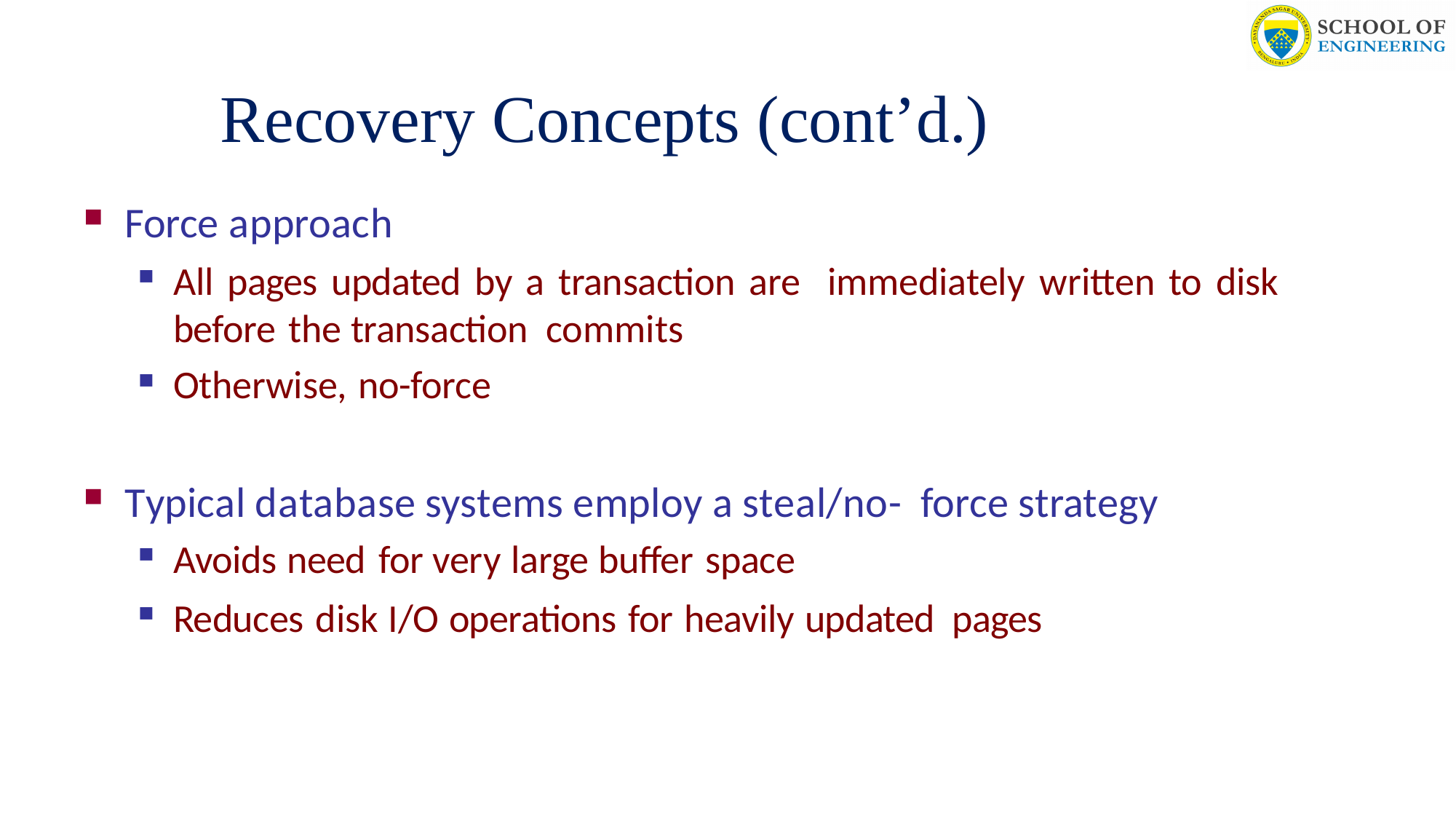

# Recovery Concepts (cont’d.)
Force approach
All pages updated by a transaction are  immediately written to disk before the transaction  commits
Otherwise, no-force

Typical database systems employ a steal/no-  force strategy
Avoids need for very large buffer space
Reduces disk I/O operations for heavily updated  pages